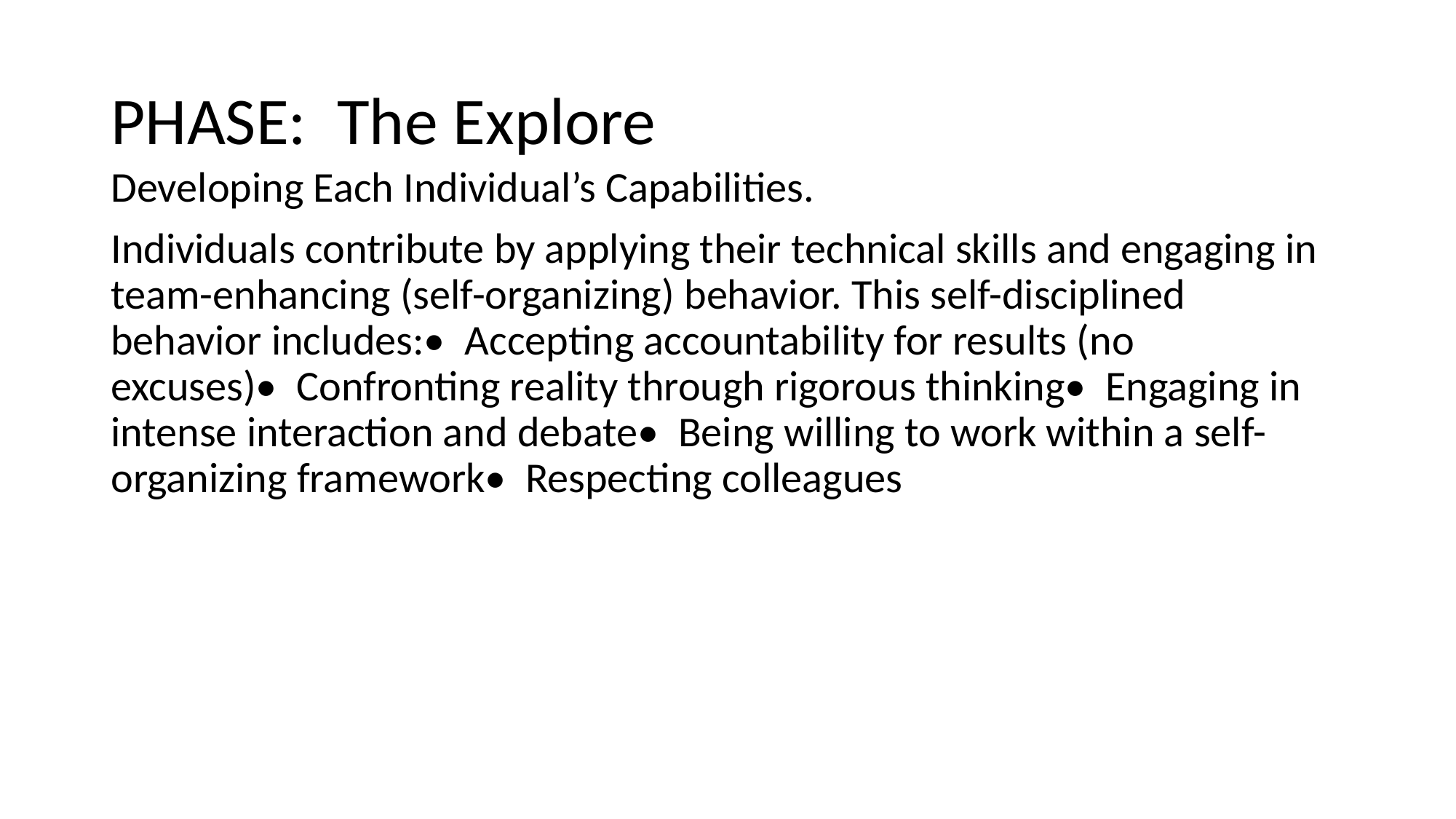

# PHASE:  The Explore
Developing Each Individual’s Capabilities.
Individuals contribute by applying their technical skills and engaging in team-enhancing (self-organizing) behavior. This self-disciplined behavior includes:•  Accepting accountability for results (no excuses)•  Confronting reality through rigorous thinking•  Engaging in intense interaction and debate•  Being willing to work within a self-organizing framework•  Respecting colleagues